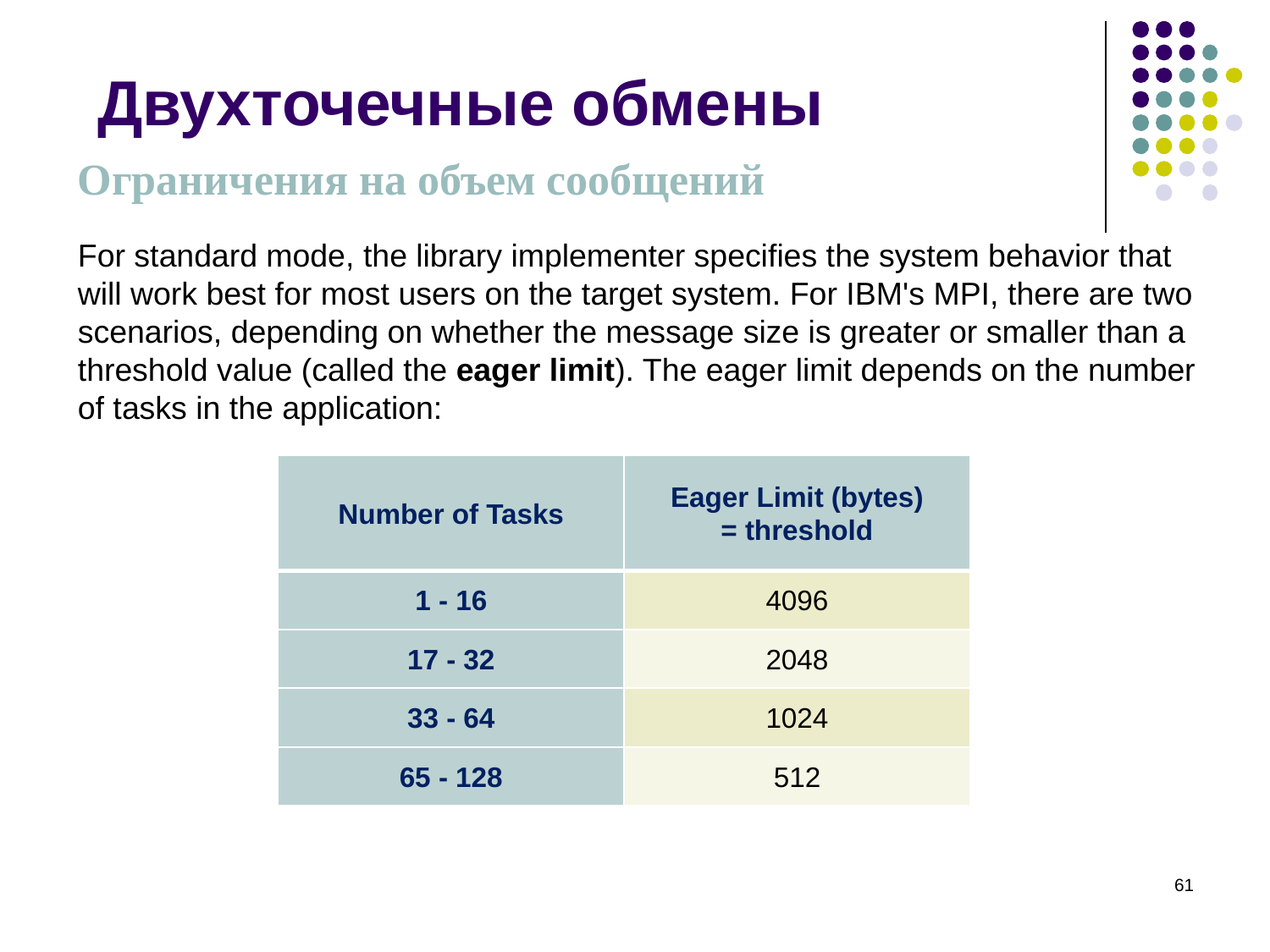

Двухточечные обмены
Ограничения на объем сообщений
For standard mode, the library implementer specifies the system behavior that will work best for most users on the target system. For IBM's MPI, there are two scenarios, depending on whether the message size is greater or smaller than a threshold value (called the eager limit). The eager limit depends on the number of tasks in the application:
| Number of Tasks | Eager Limit (bytes) = threshold |
| --- | --- |
| 1 - 16 | 4096 |
| 17 - 32 | 2048 |
| 33 - 64 | 1024 |
| 65 - 128 | 512 |
61